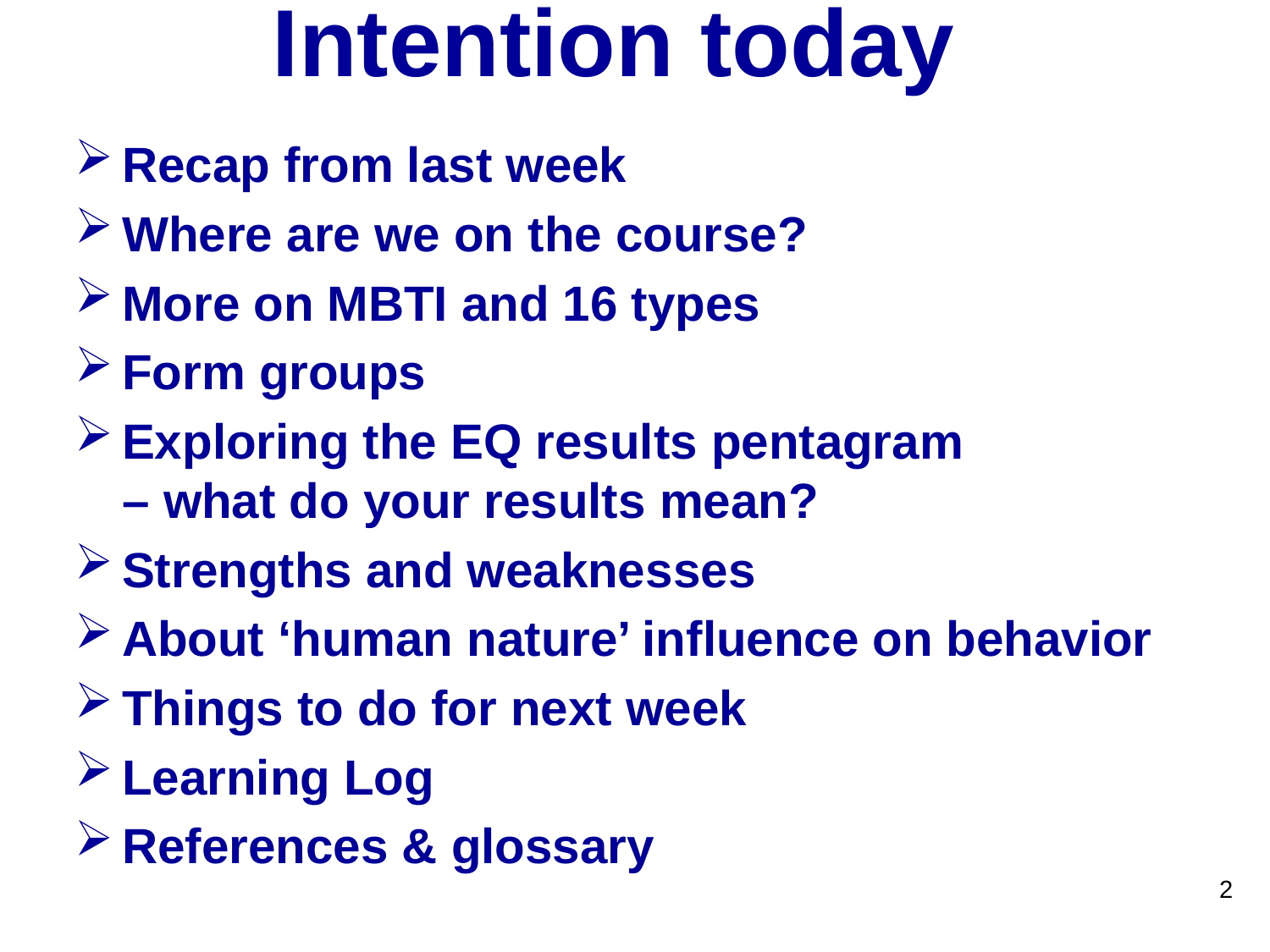

# Intention today
Recap from last week
Where are we on the course?
More on MBTI and 16 types
Form groups
Exploring the EQ results pentagram
– what do your results mean?
Strengths and weaknesses
About ‘human nature’ influence on behavior
Things to do for next week
Learning Log
References & glossary
2